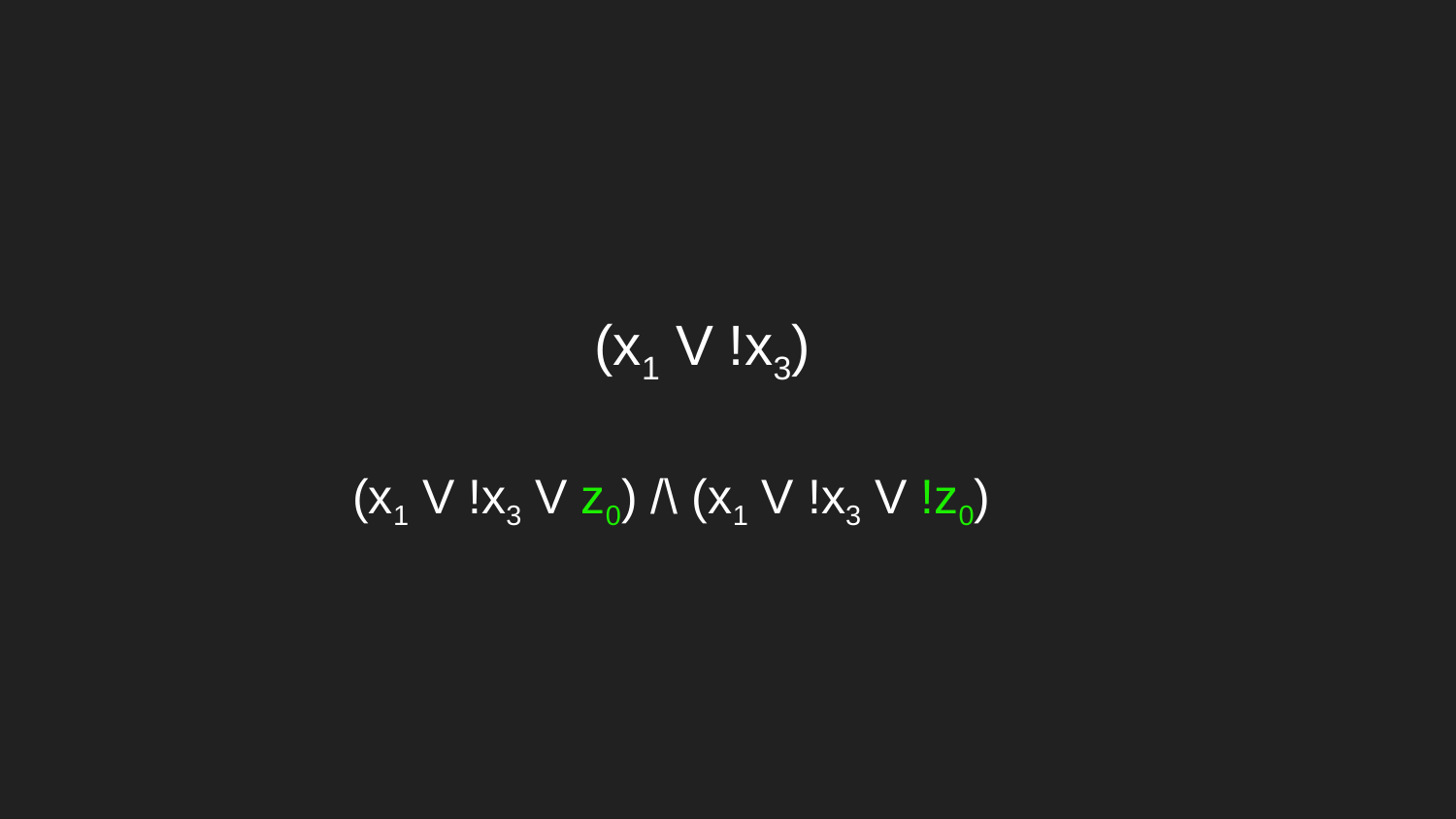

# (x1 V !x3)
(x1 V !x3 V z0) /\ (x1 V !x3 V !z0)